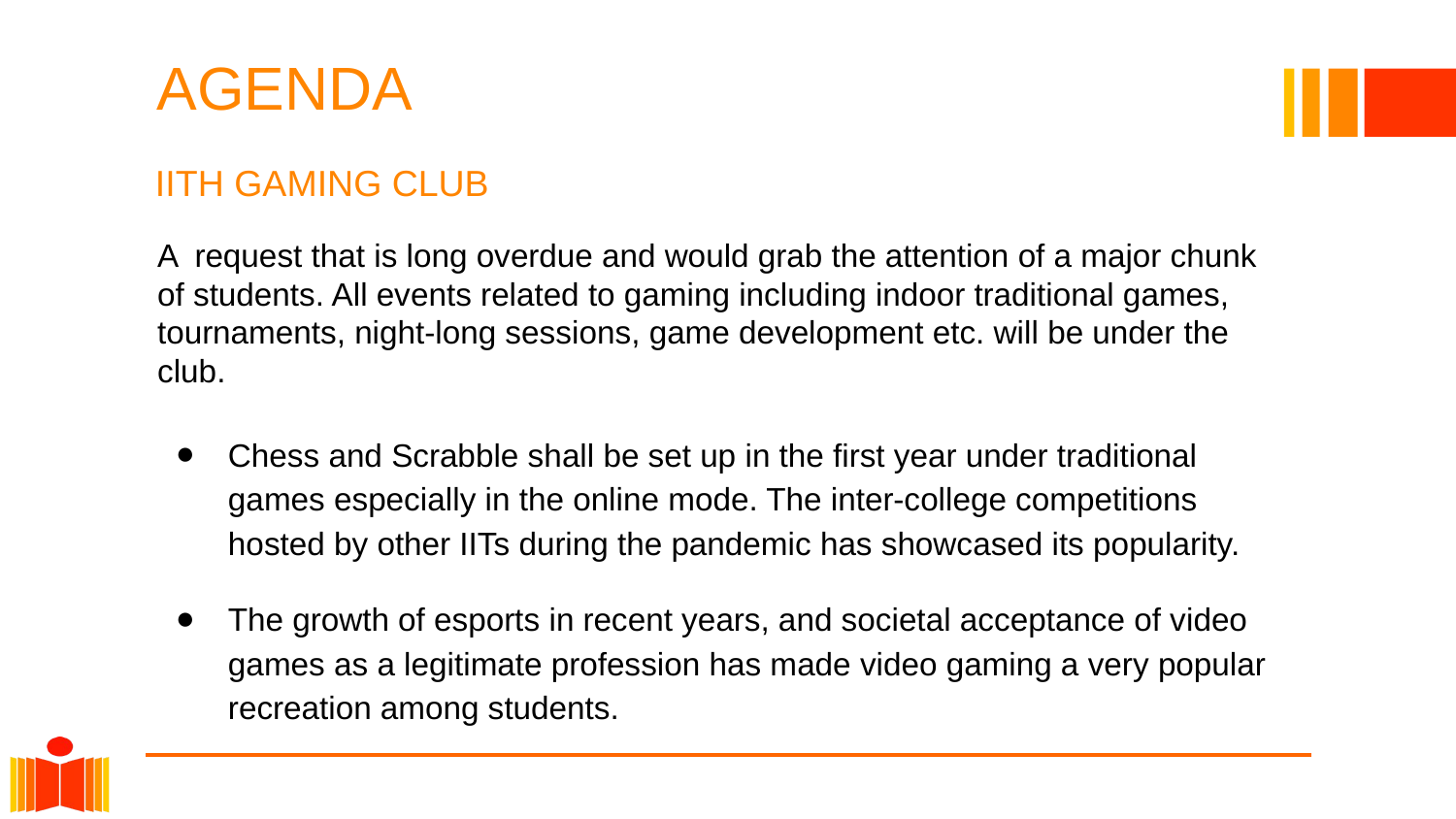

# AGENDA
IITH GAMING CLUB
A  request that is long overdue and would grab the attention of a major chunk of students. All events related to gaming including indoor traditional games, tournaments, night-long sessions, game development etc. will be under the club.
Chess and Scrabble shall be set up in the first year under traditional games especially in the online mode. The inter-college competitions hosted by other IITs during the pandemic has showcased its popularity.
The growth of esports in recent years, and societal acceptance of video games as a legitimate profession has made video gaming a very popular recreation among students.